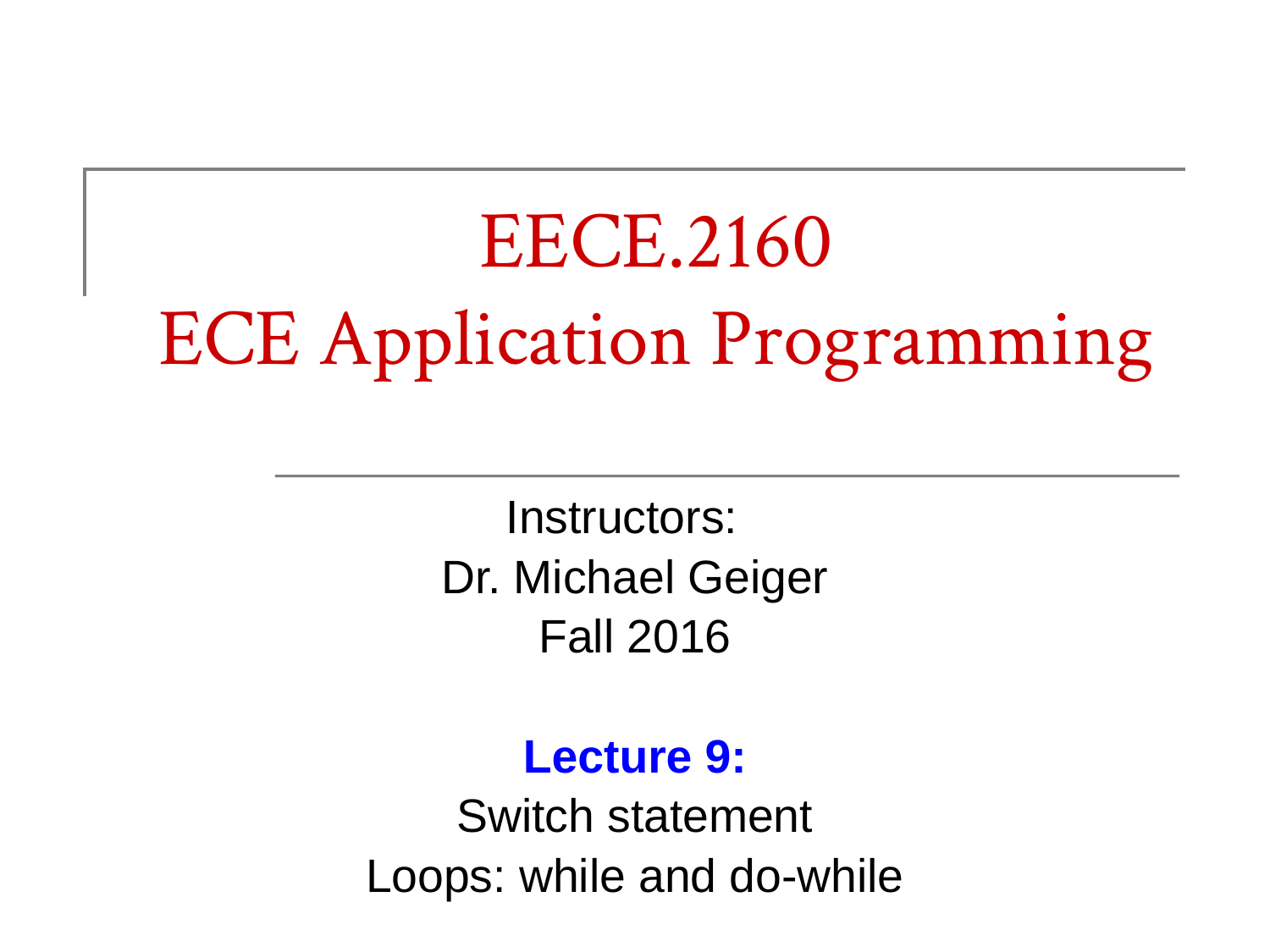

# EECE.2160 ECE Application Programming
Instructors:
Dr. Michael Geiger
Fall 2016

Lecture 9:
Switch statement
Loops: while and do-while